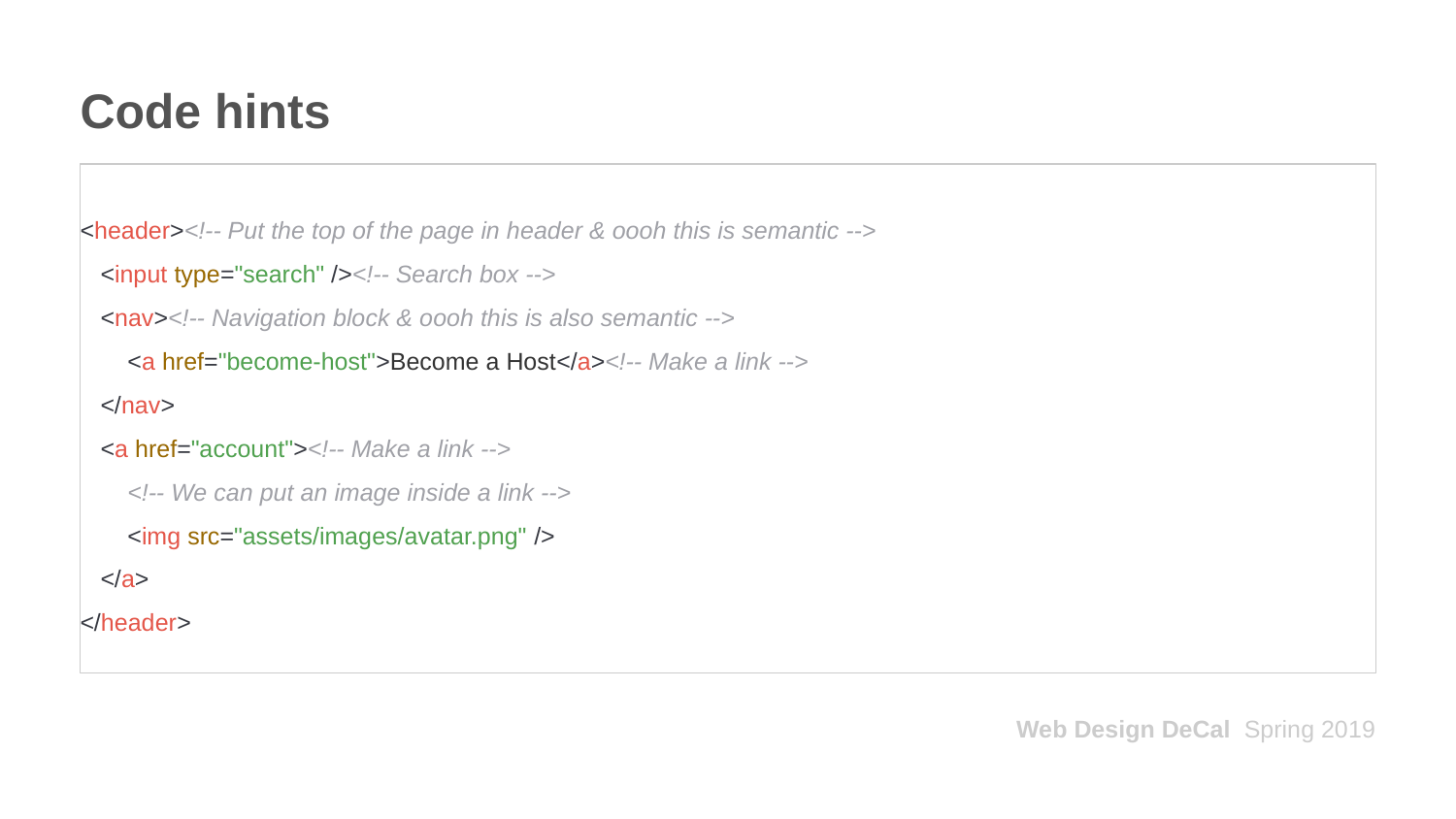

# Code hints
<header><!-- Put the top of the page in header & oooh this is semantic -->
   <input type="search" /><!-- Search box -->
   <nav><!-- Navigation block & oooh this is also semantic -->
       <a href="become-host">Become a Host</a><!-- Make a link -->
   </nav>
   <a href="account"><!-- Make a link -->
       <!-- We can put an image inside a link -->
       <img src="assets/images/avatar.png" />
   </a>
</header>